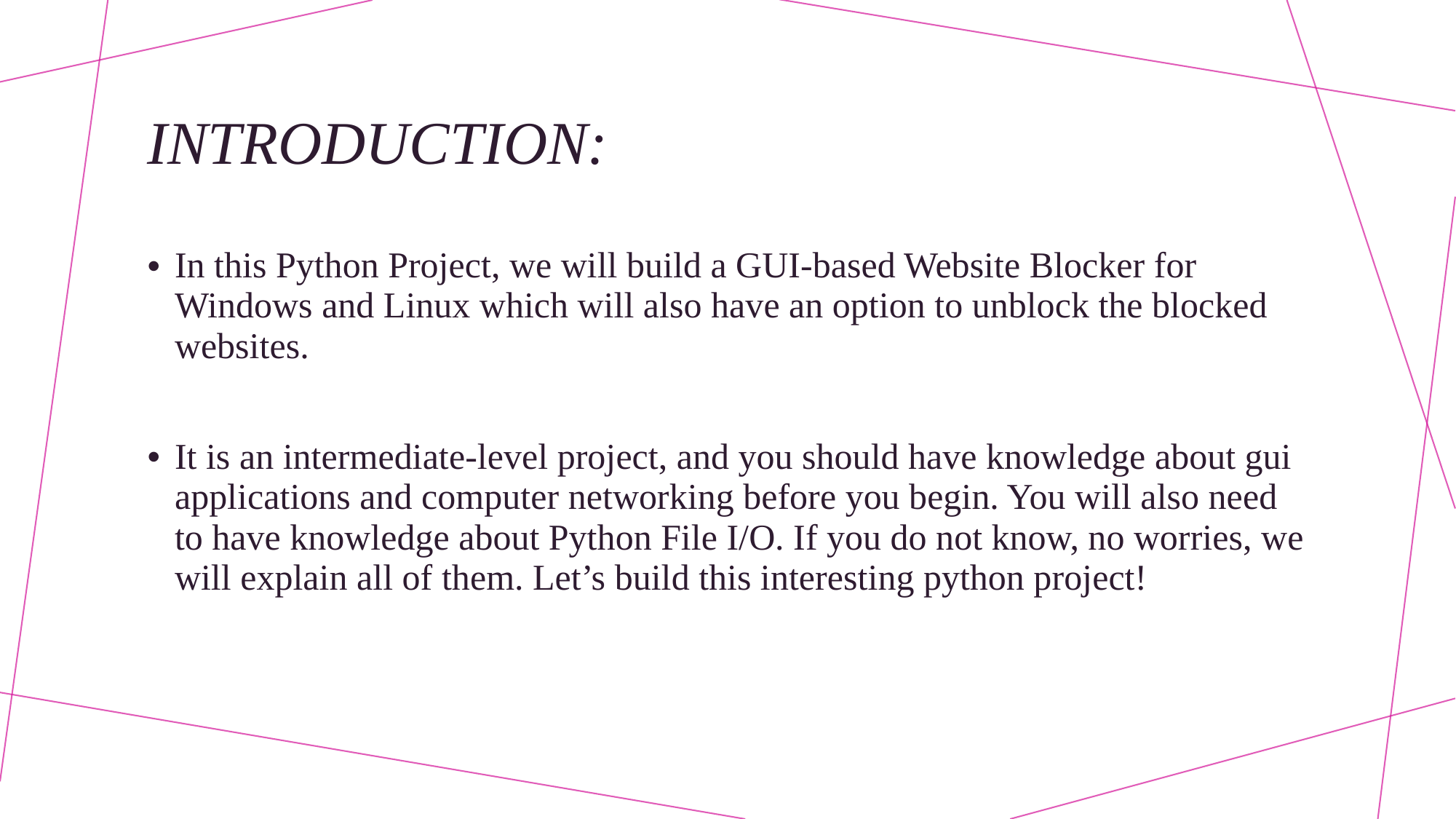

# INTRODUCTION:
In this Python Project, we will build a GUI-based Website Blocker for Windows and Linux which will also have an option to unblock the blocked websites.

It is an intermediate-level project, and you should have knowledge about gui applications and computer networking before you begin. You will also need to have knowledge about Python File I/O. If you do not know, no worries, we will explain all of them. Let’s build this interesting python project!